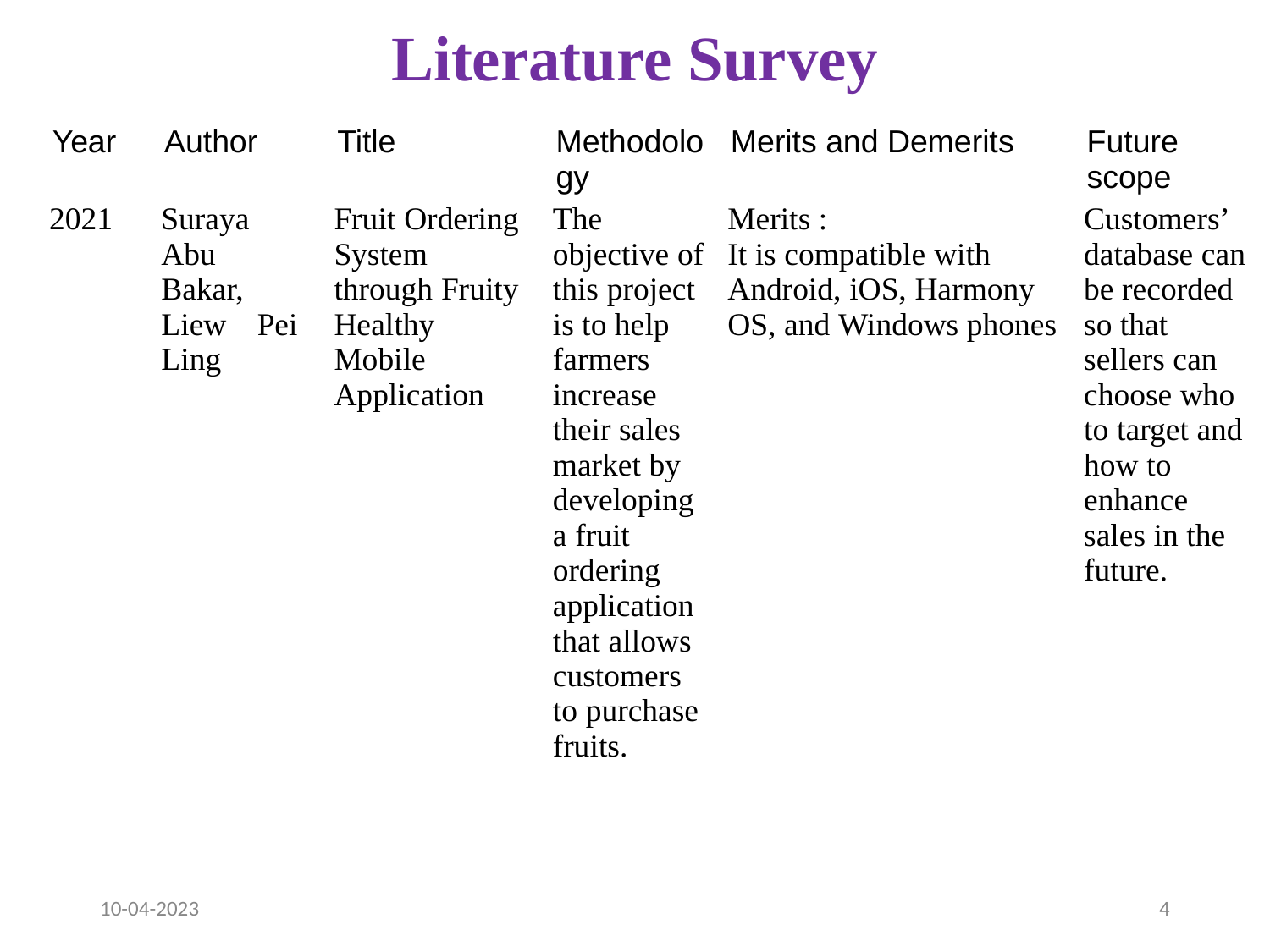

# Literature Survey
| Year | Author | Title | Methodology | Merits and Demerits | Future scope |
| --- | --- | --- | --- | --- | --- |
| 2021 | Suraya Abu Bakar, Liew Pei Ling | Fruit Ordering System through Fruity Healthy Mobile Application | The objective of this project is to help farmers increase their sales market by developing a fruit ordering application that allows customers to purchase fruits. | Merits : It is compatible with Android, iOS, Harmony OS, and Windows phones | Customers’ database can be recorded so that sellers can choose who to target and how to enhance sales in the future. |
10-04-2023
4